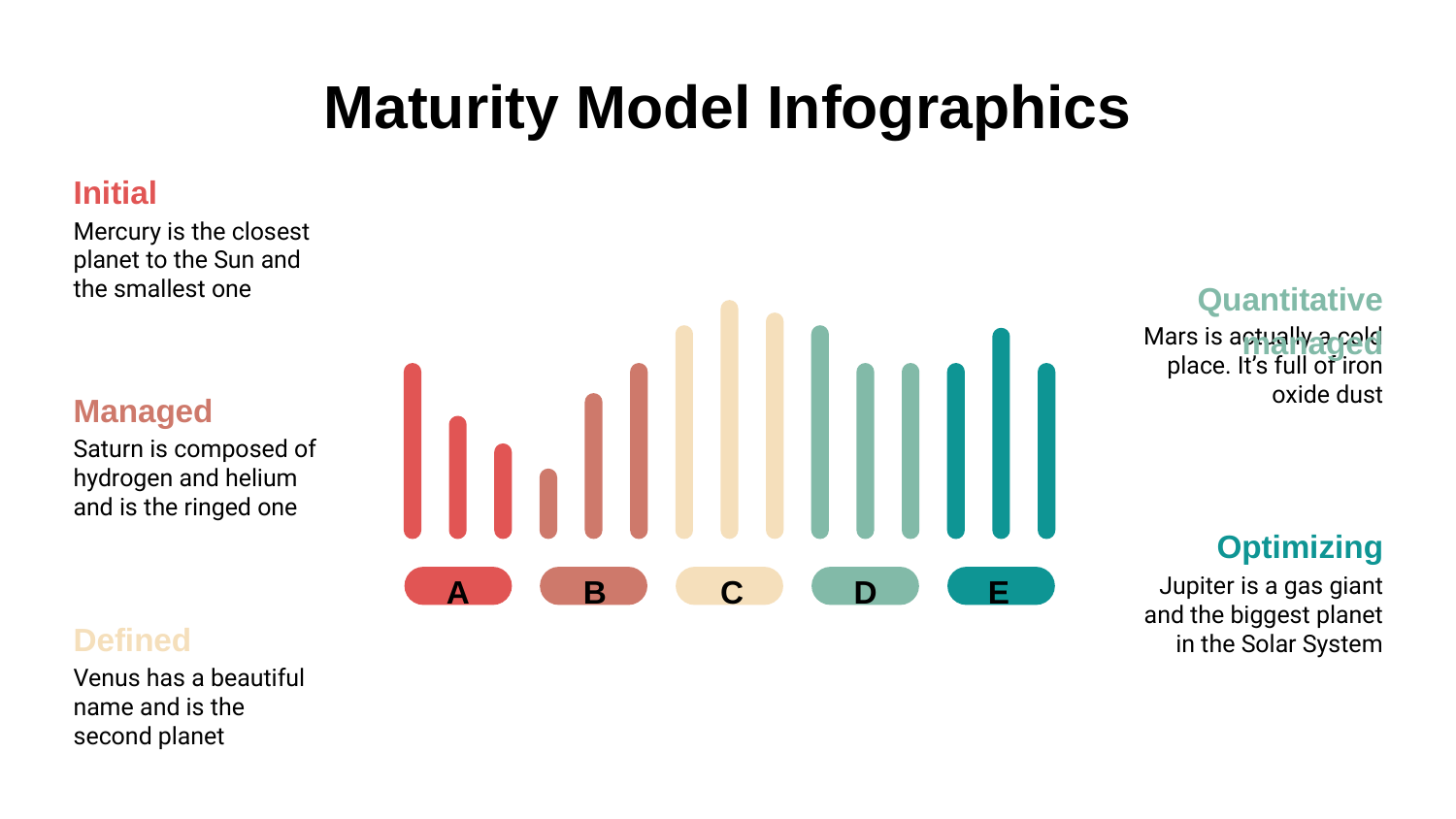

# Maturity Model Infographics
Initial
Mercury is the closest planet to the Sun and the smallest one

Quantitative managed

Mars is actually a cold place. It’s full of iron oxide dust

Managed

Saturn is composed of hydrogen and helium and is the ringed one

Optimizing
Jupiter is a gas giant and the biggest planet in the Solar System

A
B
C
D
E
Defined
Venus has a beautiful name and is the second planet